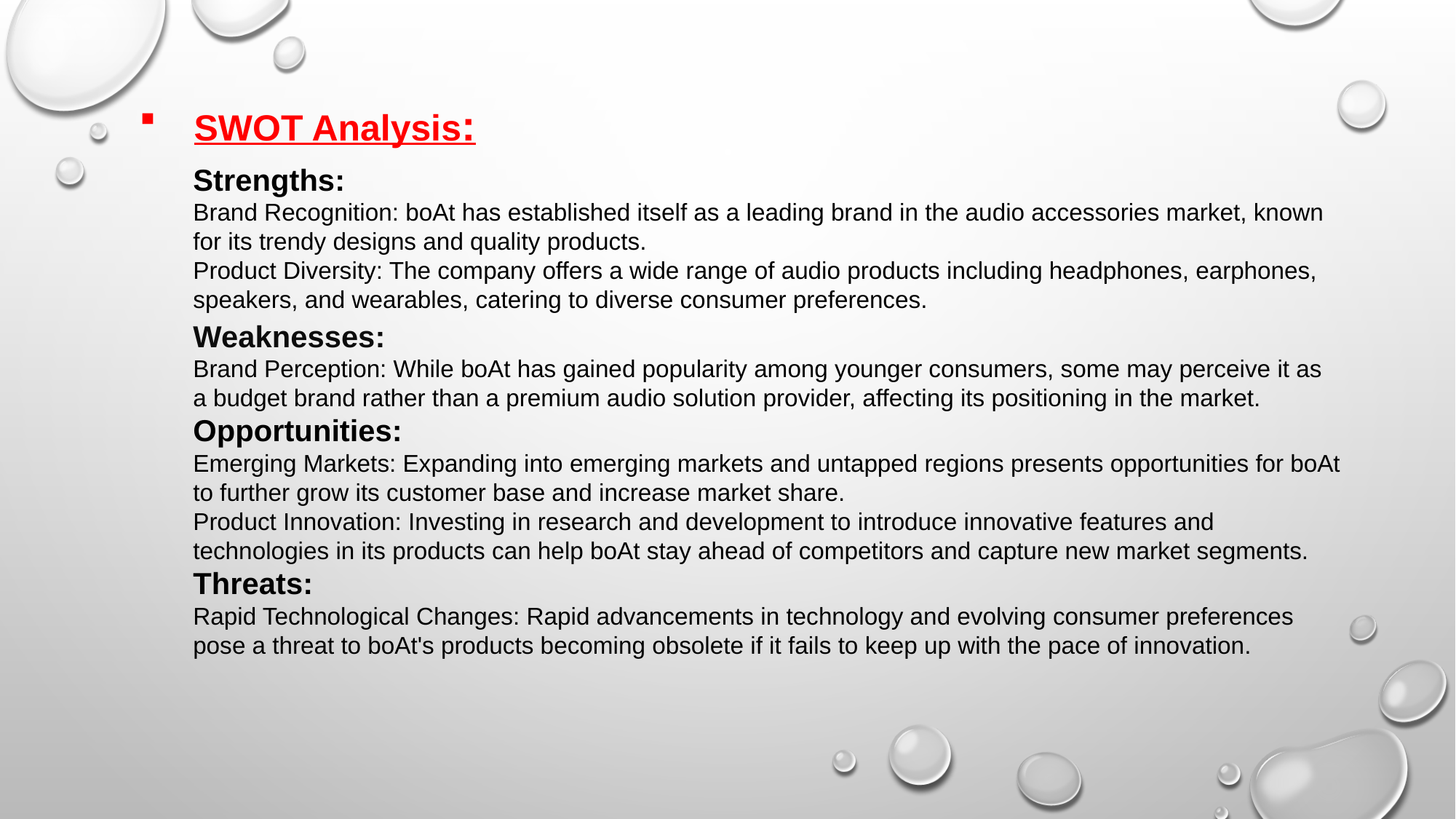

SWOT Analysis:
Strengths:
Brand Recognition: boAt has established itself as a leading brand in the audio accessories market, known for its trendy designs and quality products.
Product Diversity: The company offers a wide range of audio products including headphones, earphones, speakers, and wearables, catering to diverse consumer preferences.

Weaknesses:
Brand Perception: While boAt has gained popularity among younger consumers, some may perceive it as a budget brand rather than a premium audio solution provider, affecting its positioning in the market.
Opportunities:
Emerging Markets: Expanding into emerging markets and untapped regions presents opportunities for boAt to further grow its customer base and increase market share.
Product Innovation: Investing in research and development to introduce innovative features and technologies in its products can help boAt stay ahead of competitors and capture new market segments.
Threats:
Rapid Technological Changes: Rapid advancements in technology and evolving consumer preferences pose a threat to boAt's products becoming obsolete if it fails to keep up with the pace of innovation.